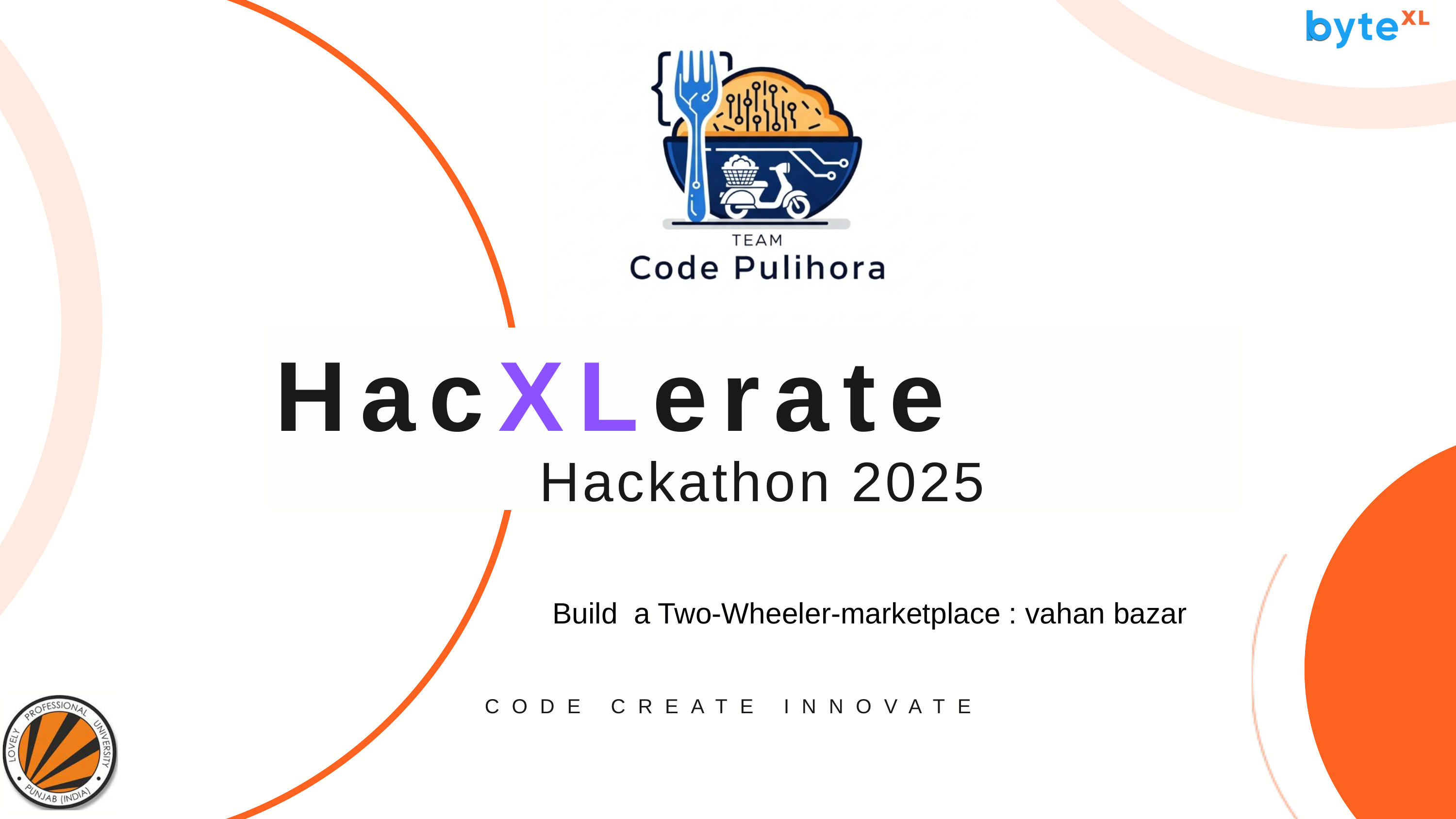

HacXLerate

Hackathon 2025

Build  a Two-Wheeler-marketplace : vahan bazar
CODE CREATE INNOVATE